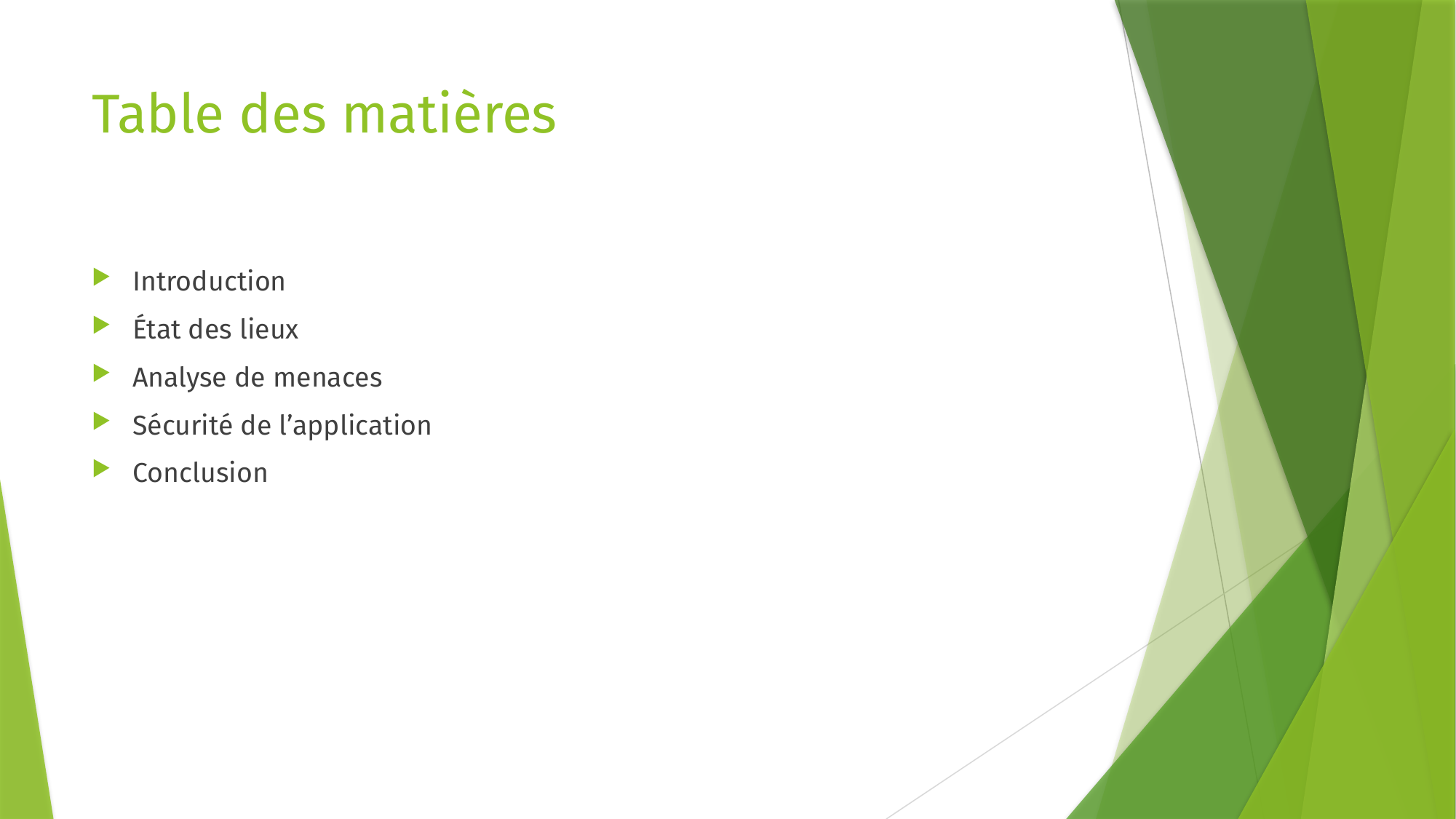

# Table des matières
Introduction
État des lieux
Analyse de menaces
Sécurité de l’application
Conclusion